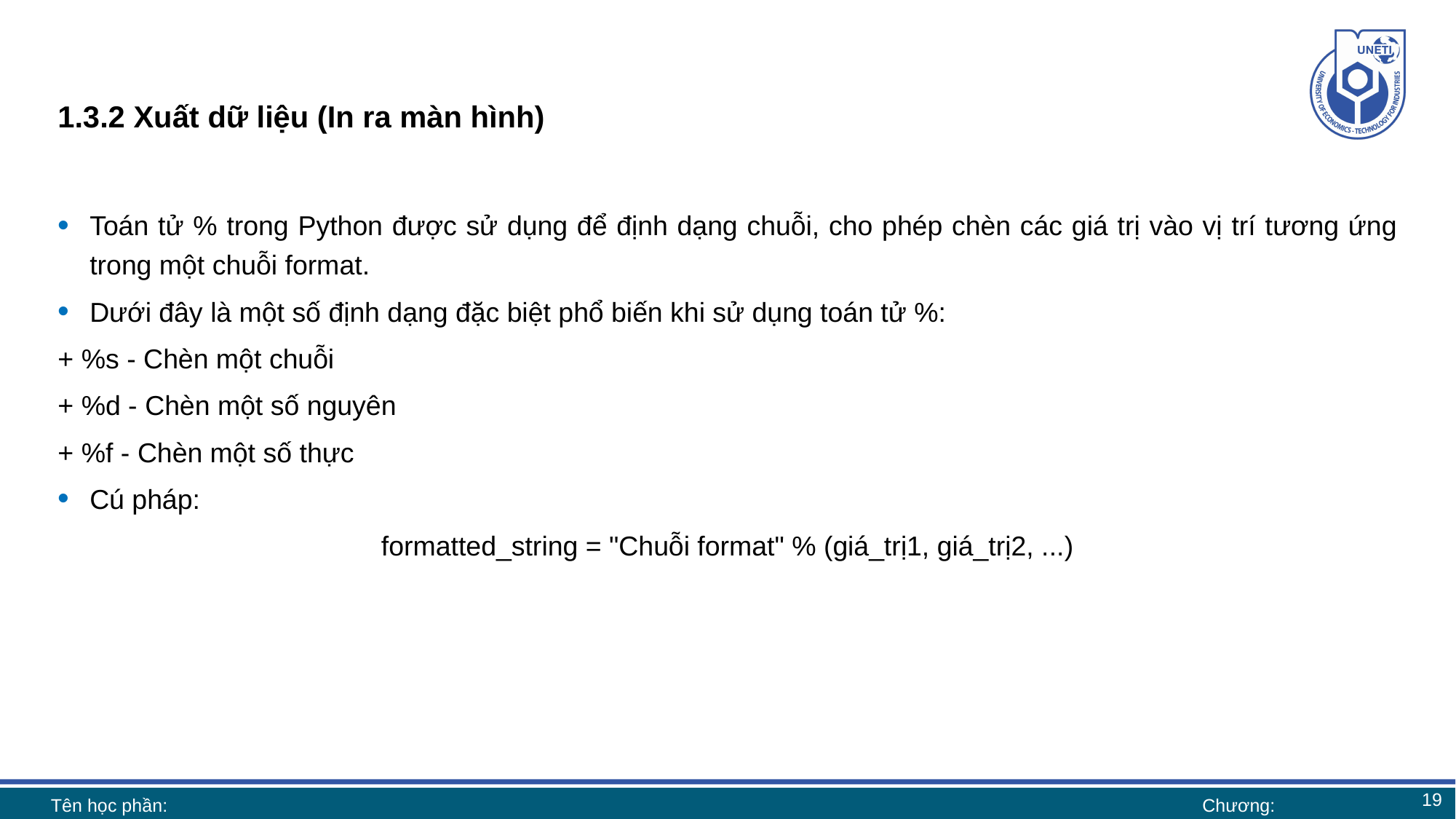

# 1.3.2 Xuất dữ liệu (In ra màn hình)
Toán tử % trong Python được sử dụng để định dạng chuỗi, cho phép chèn các giá trị vào vị trí tương ứng trong một chuỗi format.
Dưới đây là một số định dạng đặc biệt phổ biến khi sử dụng toán tử %:
+ %s - Chèn một chuỗi
+ %d - Chèn một số nguyên
+ %f - Chèn một số thực
Cú pháp:
formatted_string = "Chuỗi format" % (giá_trị1, giá_trị2, ...)
19
Tên học phần:
Chương: